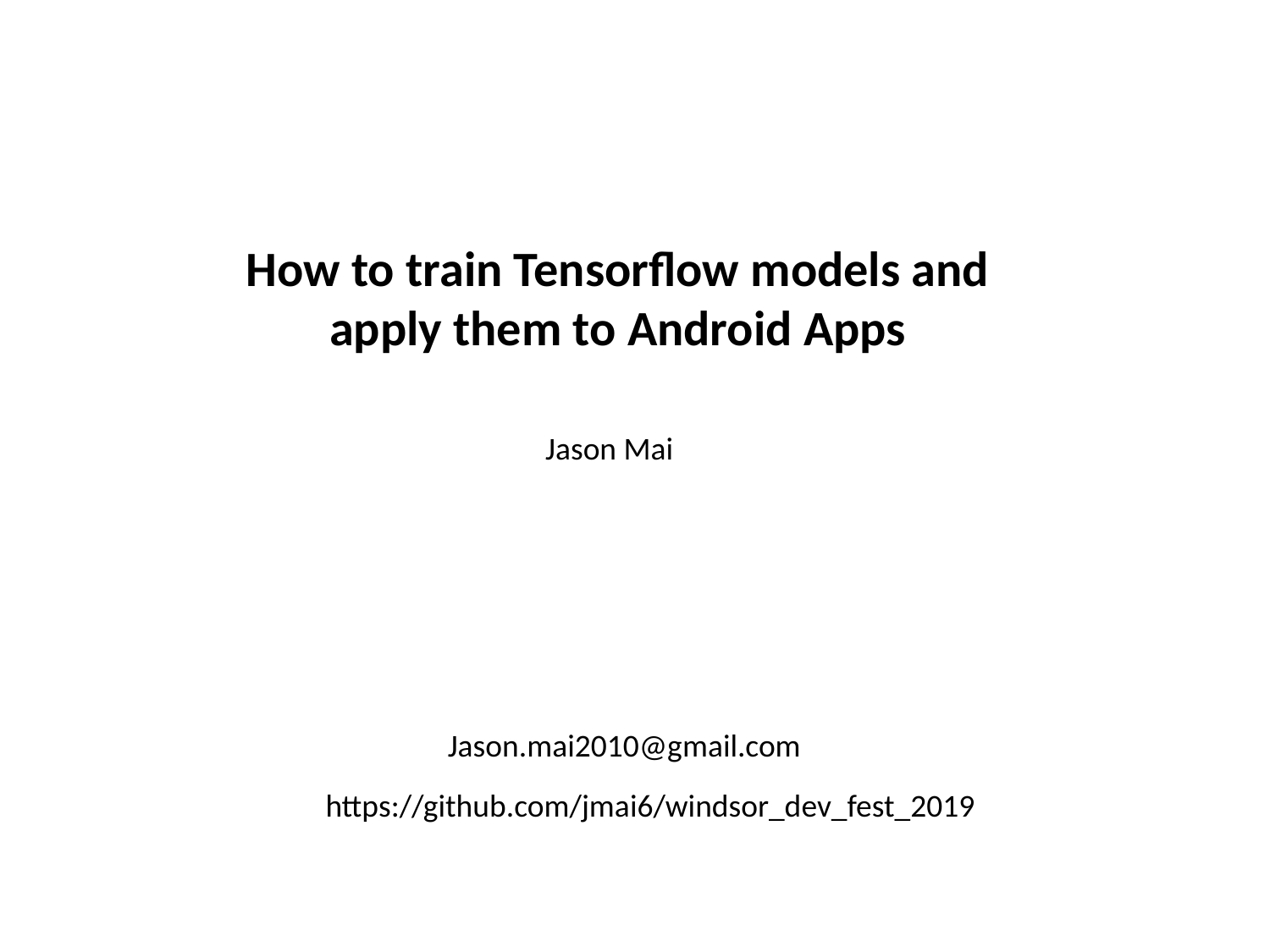

How to train Tensorflow models and apply them to Android Apps
Jason Mai
Jason.mai2010@gmail.com
https://github.com/jmai6/windsor_dev_fest_2019